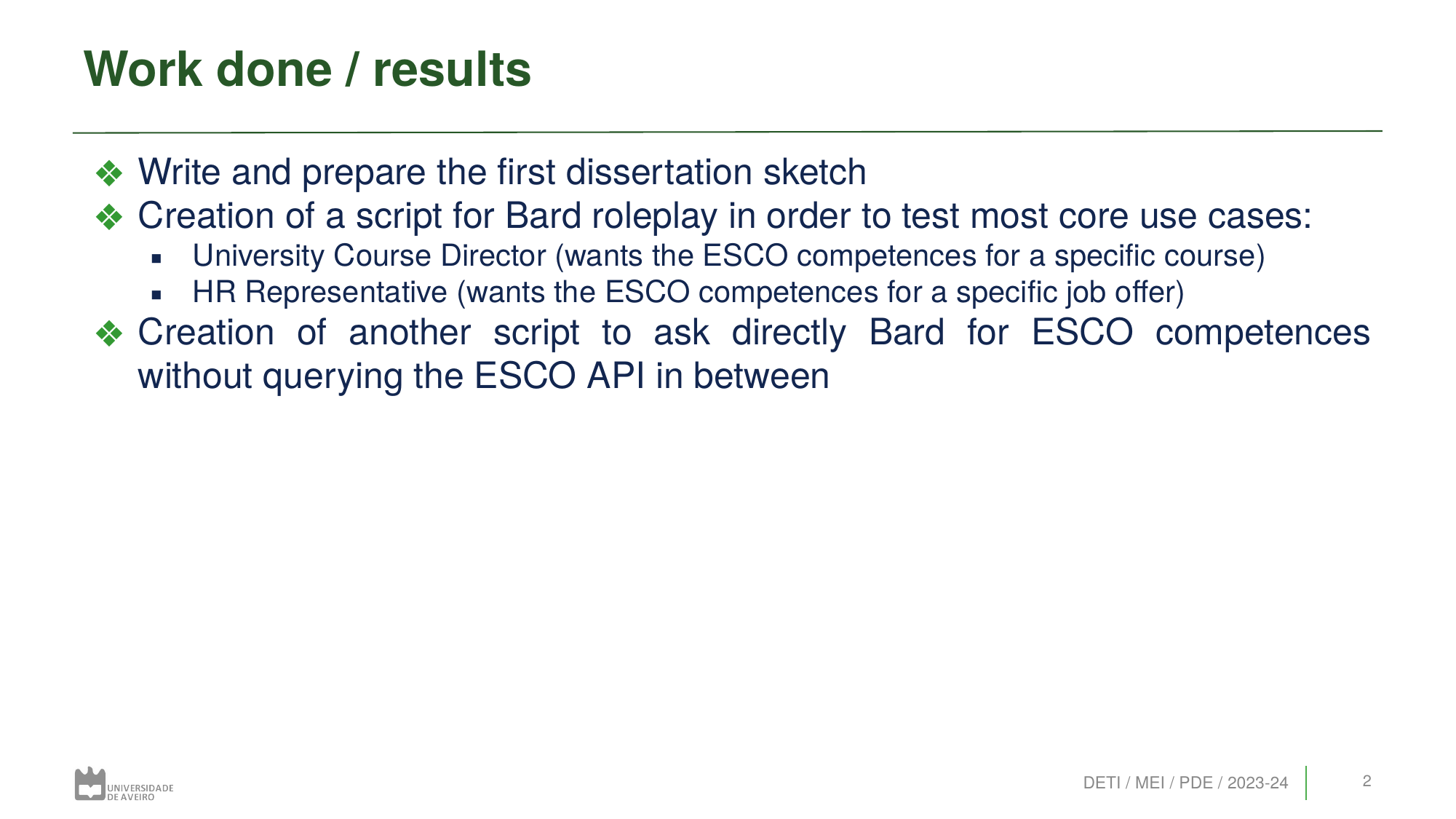

# Work done / results
Write and prepare the first dissertation sketch
Creation of a script for Bard roleplay in order to test most core use cases:
University Course Director (wants the ESCO competences for a specific course)
HR Representative (wants the ESCO competences for a specific job offer)
Creation of another script to ask directly Bard for ESCO competences without querying the ESCO API in between
DETI / MEI / PDE / 2023-24
2